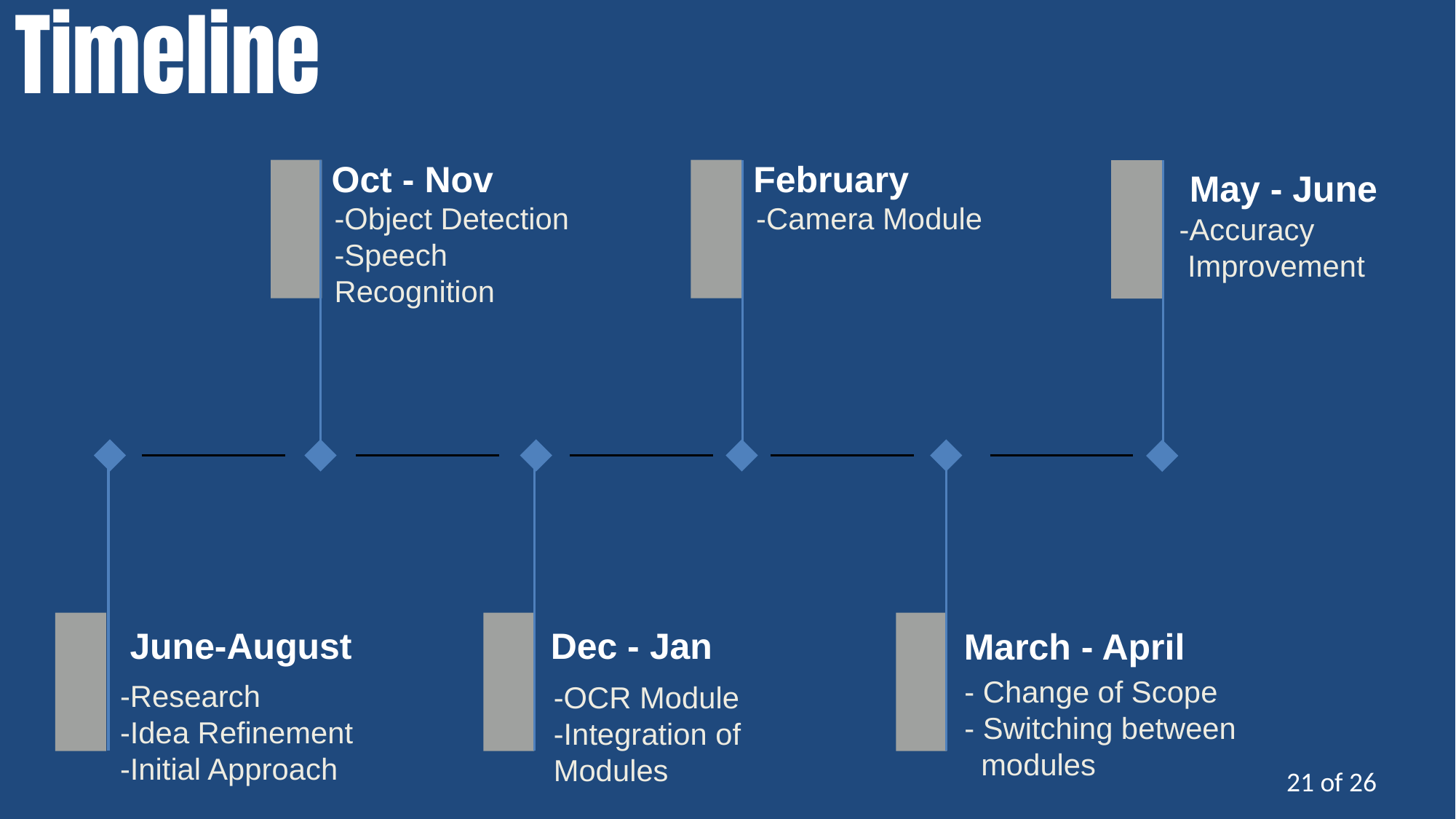

Timeline
Oct - Nov
February

-Object Detection
-Speech Recognition
-Camera Module

June-August
Dec - Jan
March - April

- Change of Scope
- Switching between
  modules

-Research
-Idea Refinement
-Initial Approach
-OCR Module
-Integration of Modules
May - June

-Accuracy
 Improvement